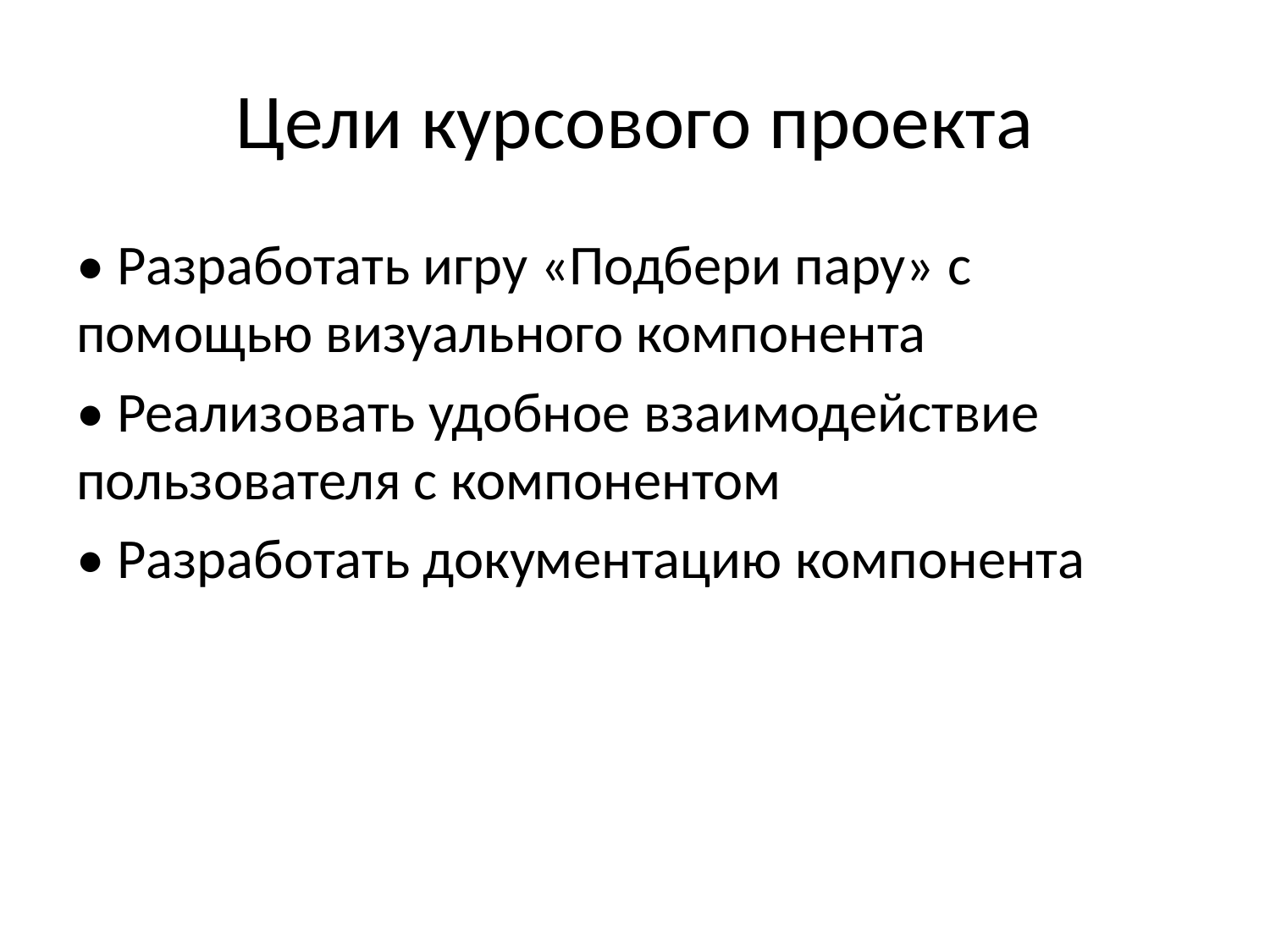

# Цели курсового проекта
• Разработать игру «Подбери пару» с помощью визуального компонента
• Реализовать удобное взаимодействие пользователя с компонентом
• Разработать документацию компонента